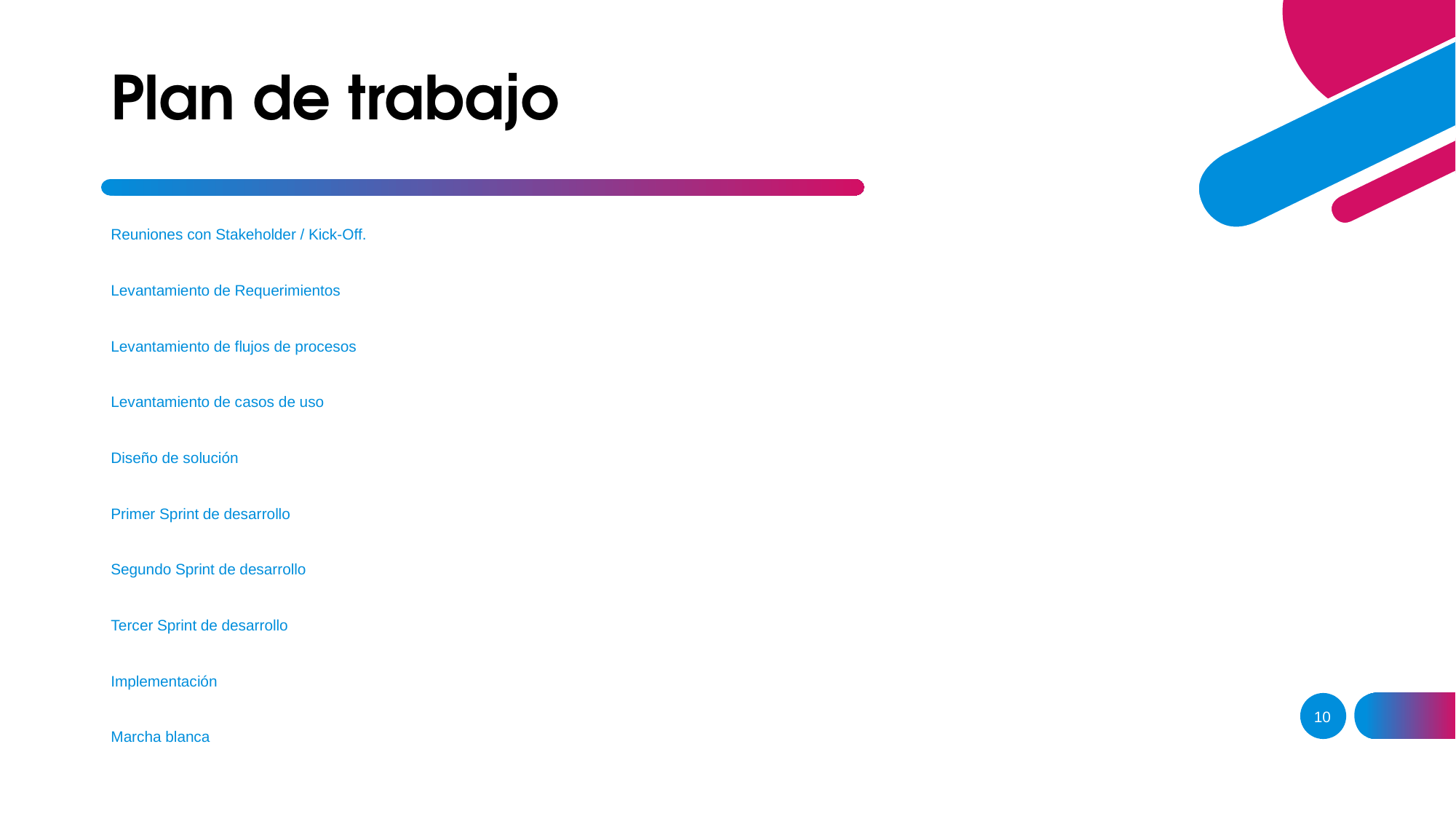

# Plan de trabajo
Reuniones con Stakeholder / Kick-Off.
Levantamiento de Requerimientos
Levantamiento de flujos de procesos
Levantamiento de casos de uso
Diseño de solución
Primer Sprint de desarrollo
Segundo Sprint de desarrollo
Tercer Sprint de desarrollo
Implementación
10
Marcha blanca